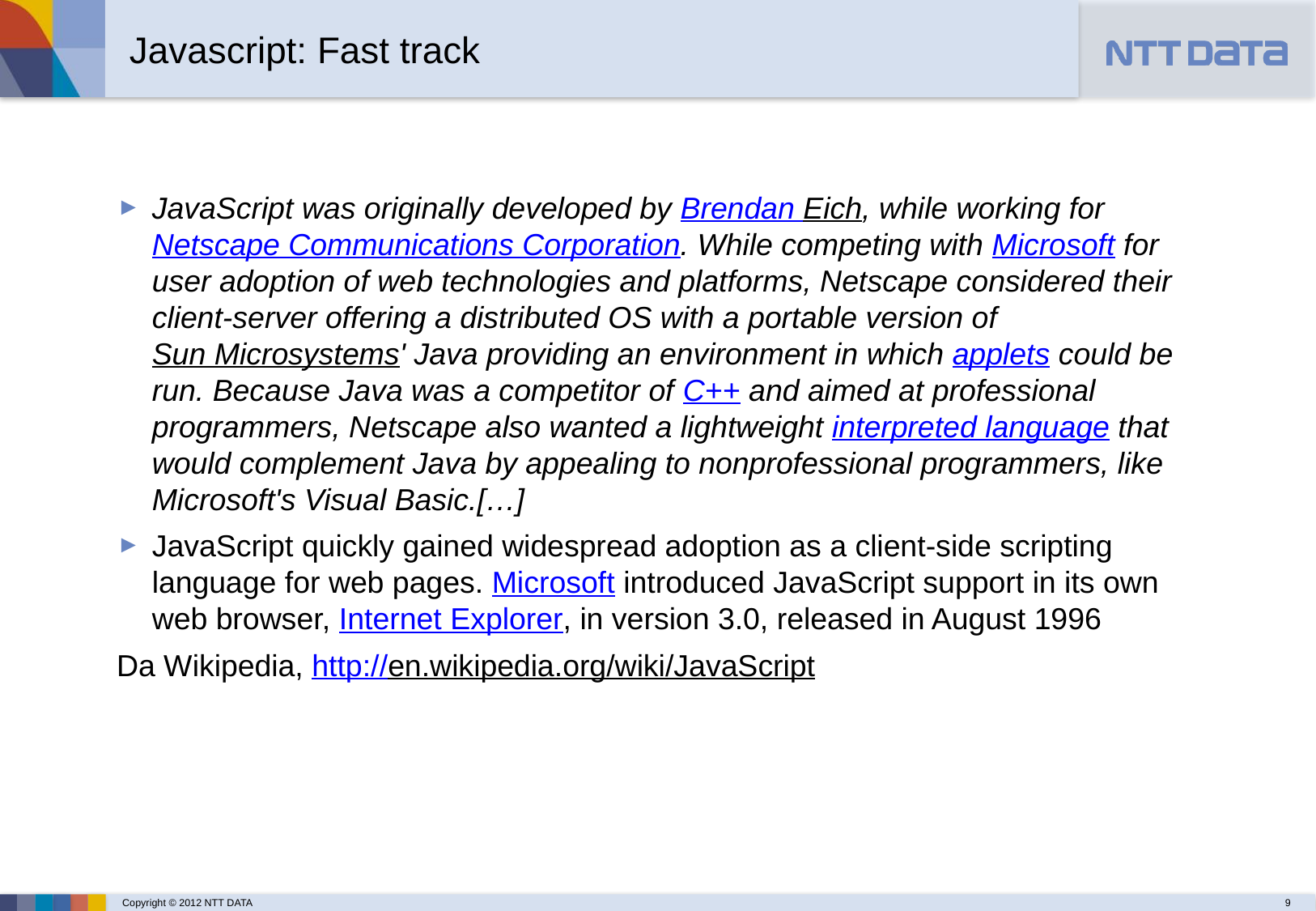

Javascript: Fast track
JavaScript was originally developed by Brendan Eich, while working for Netscape Communications Corporation. While competing with Microsoft for user adoption of web technologies and platforms, Netscape considered their client-server offering a distributed OS with a portable version of Sun Microsystems' Java providing an environment in which applets could be run. Because Java was a competitor of C++ and aimed at professional programmers, Netscape also wanted a lightweight interpreted language that would complement Java by appealing to nonprofessional programmers, like Microsoft's Visual Basic.[…]
JavaScript quickly gained widespread adoption as a client-side scripting language for web pages. Microsoft introduced JavaScript support in its own web browser, Internet Explorer, in version 3.0, released in August 1996
Da Wikipedia, http://en.wikipedia.org/wiki/JavaScript